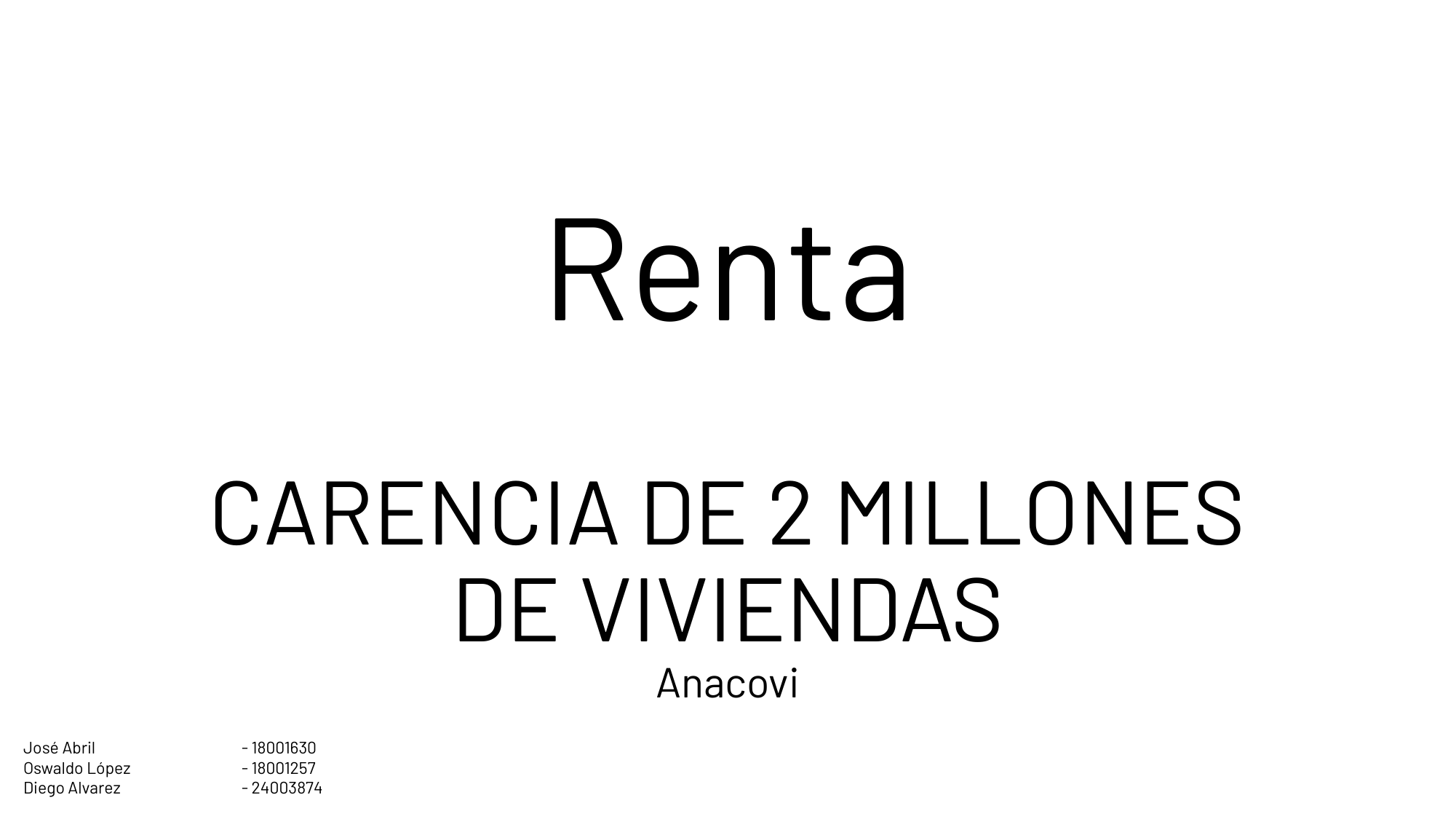

# Renta

CARENCIA DE 2 MILLONES
DE VIVIENDAS
Anacovi

José Abril 		- 18001630
Oswaldo López 	- 18001257
Diego Alvarez 		- 24003874